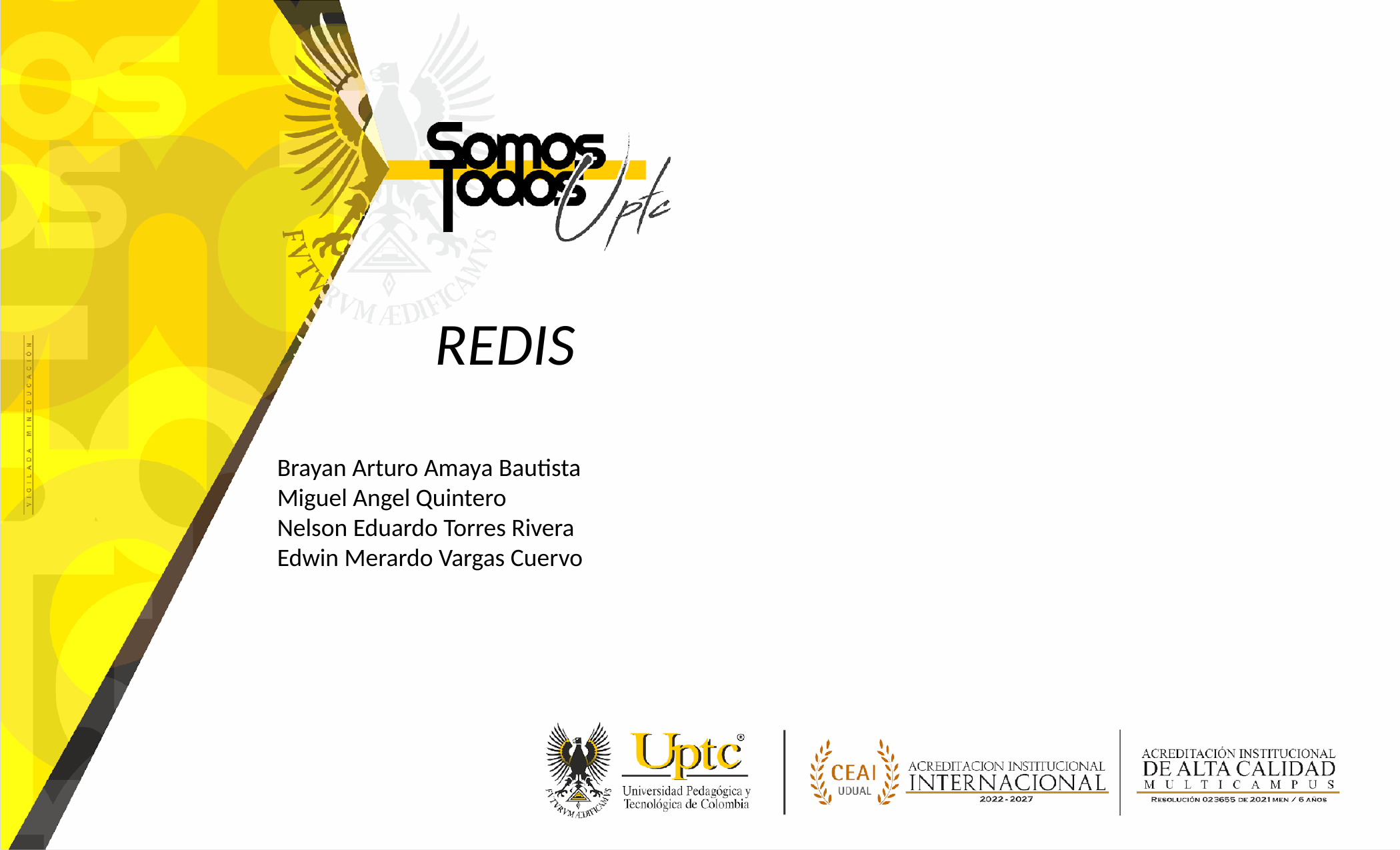

REDIS
Brayan Arturo Amaya Bautista
Miguel Angel Quintero
Nelson Eduardo Torres Rivera
Edwin Merardo Vargas Cuervo